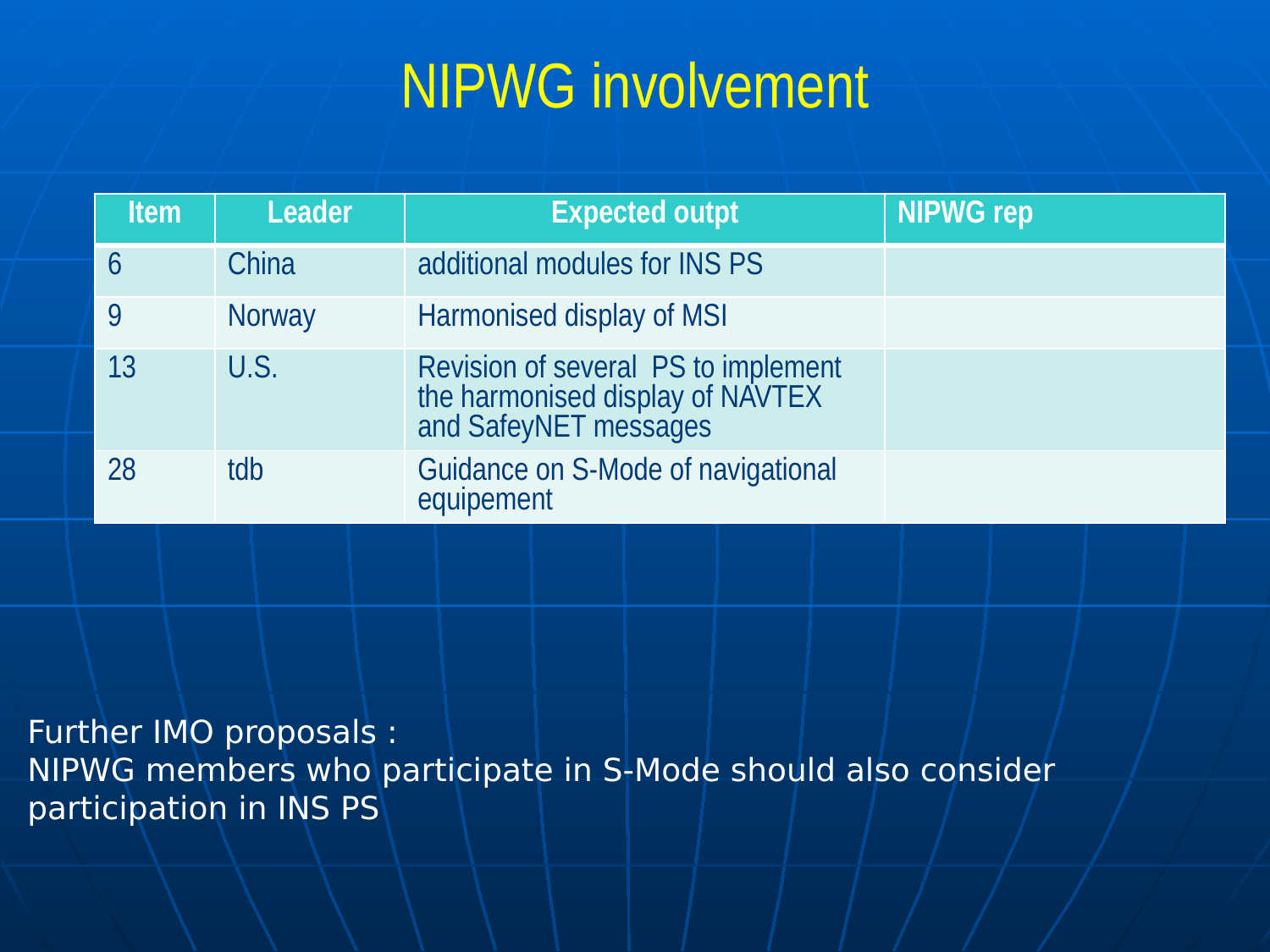

NIPWG involvement
| Item | Leader | Expected outpt | NIPWG rep |
| --- | --- | --- | --- |
| 6 | China | additional modules for INS PS |  |
| 9 | Norway | Harmonised display of MSI |  |
| 13 | U.S. | Revision of several PS to implement the harmonised display of NAVTEX and SafeyNET messages |  |
| 28 | tdb | Guidance on S-Mode of navigational equipement |  |
Further IMO proposals :
NIPWG members who participate in S-Mode should also consider participation in INS PS